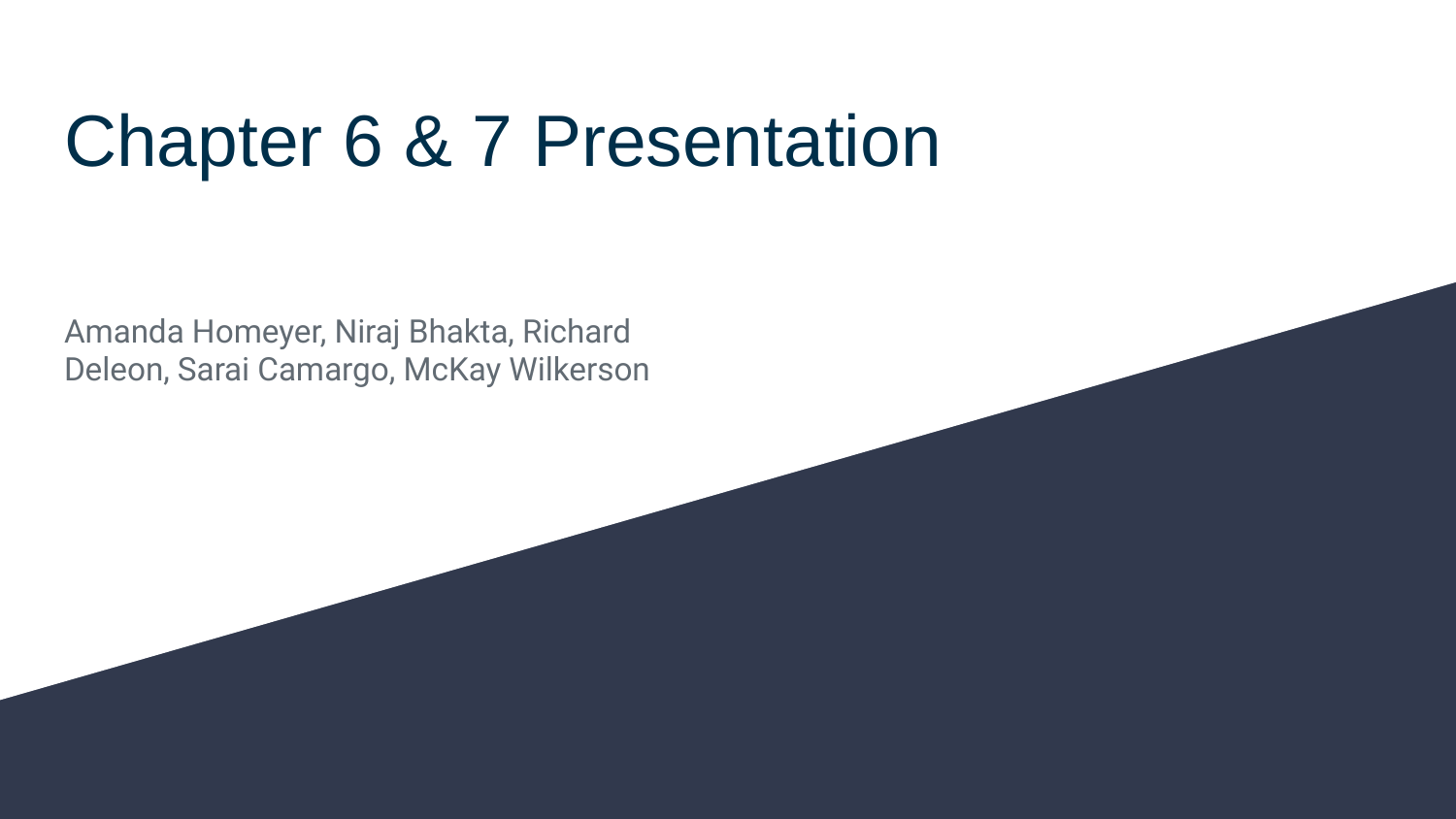

# Chapter 6 & 7 Presentation
Amanda Homeyer, Niraj Bhakta, Richard Deleon, Sarai Camargo, McKay Wilkerson